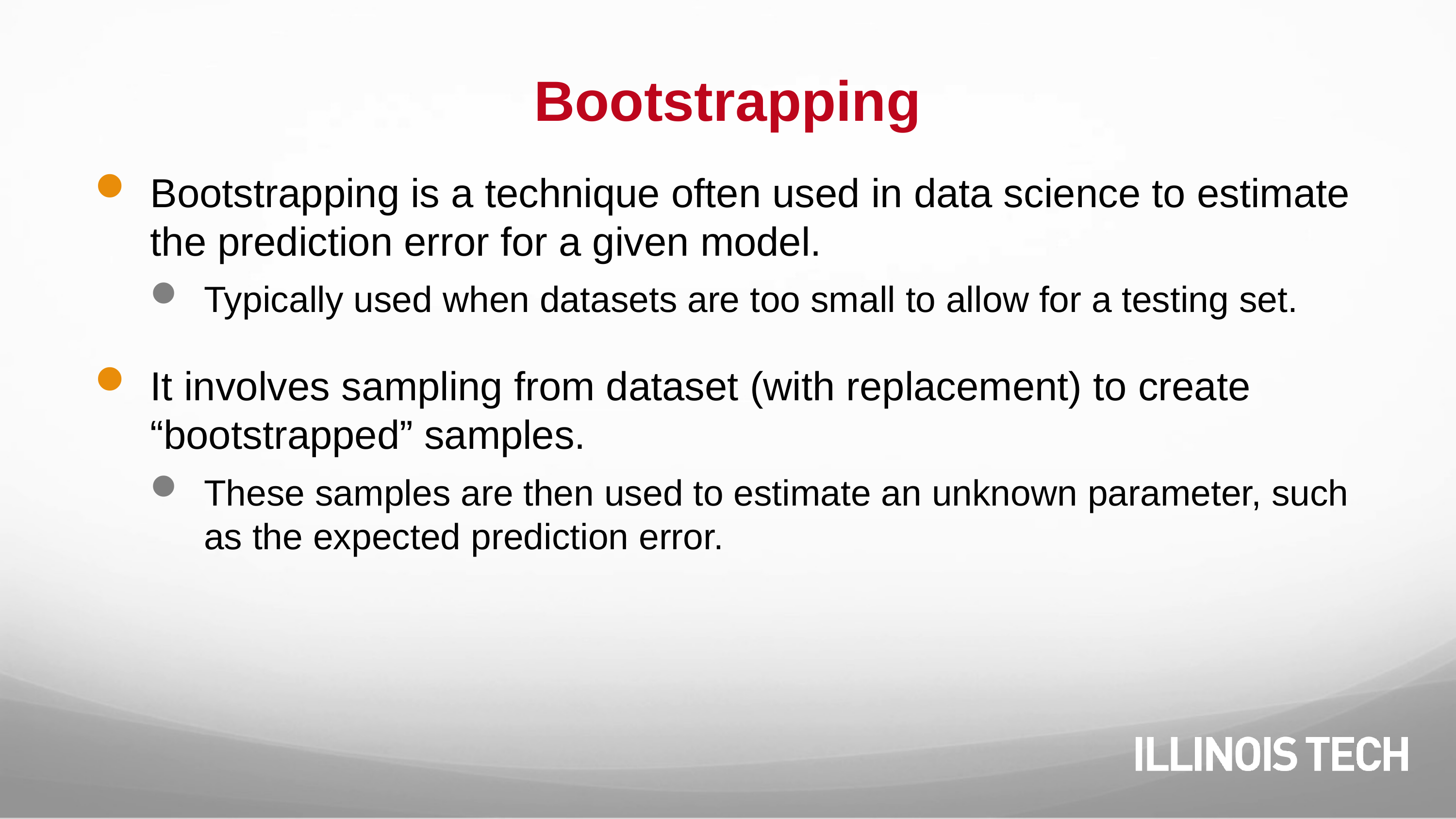

# Bootstrapping
Bootstrapping is a technique often used in data science to estimate the prediction error for a given model.
Typically used when datasets are too small to allow for a testing set.
It involves sampling from dataset (with replacement) to create “bootstrapped” samples.
These samples are then used to estimate an unknown parameter, such as the expected prediction error.